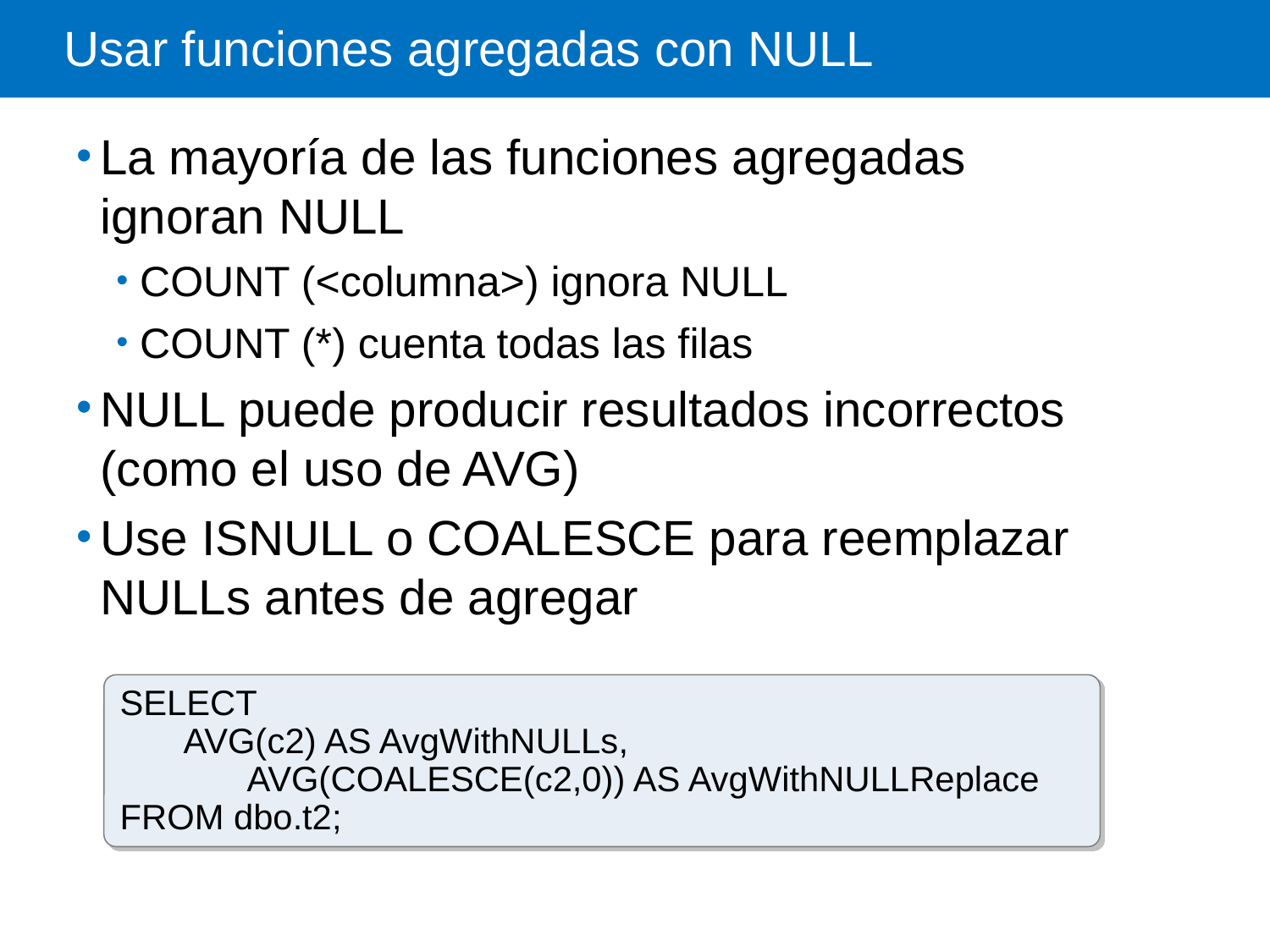

# Usar funciones agregadas con NULL
La mayoría de las funciones agregadas ignoran NULL
COUNT (<columna>) ignora NULL
COUNT (*) cuenta todas las filas
NULL puede producir resultados incorrectos (como el uso de AVG)
Use ISNULL o COALESCE para reemplazar NULLs antes de agregar
SELECT
	AVG(c2) AS AvgWithNULLs,
		AVG(COALESCE(c2,0)) AS AvgWithNULLReplace
FROM dbo.t2;